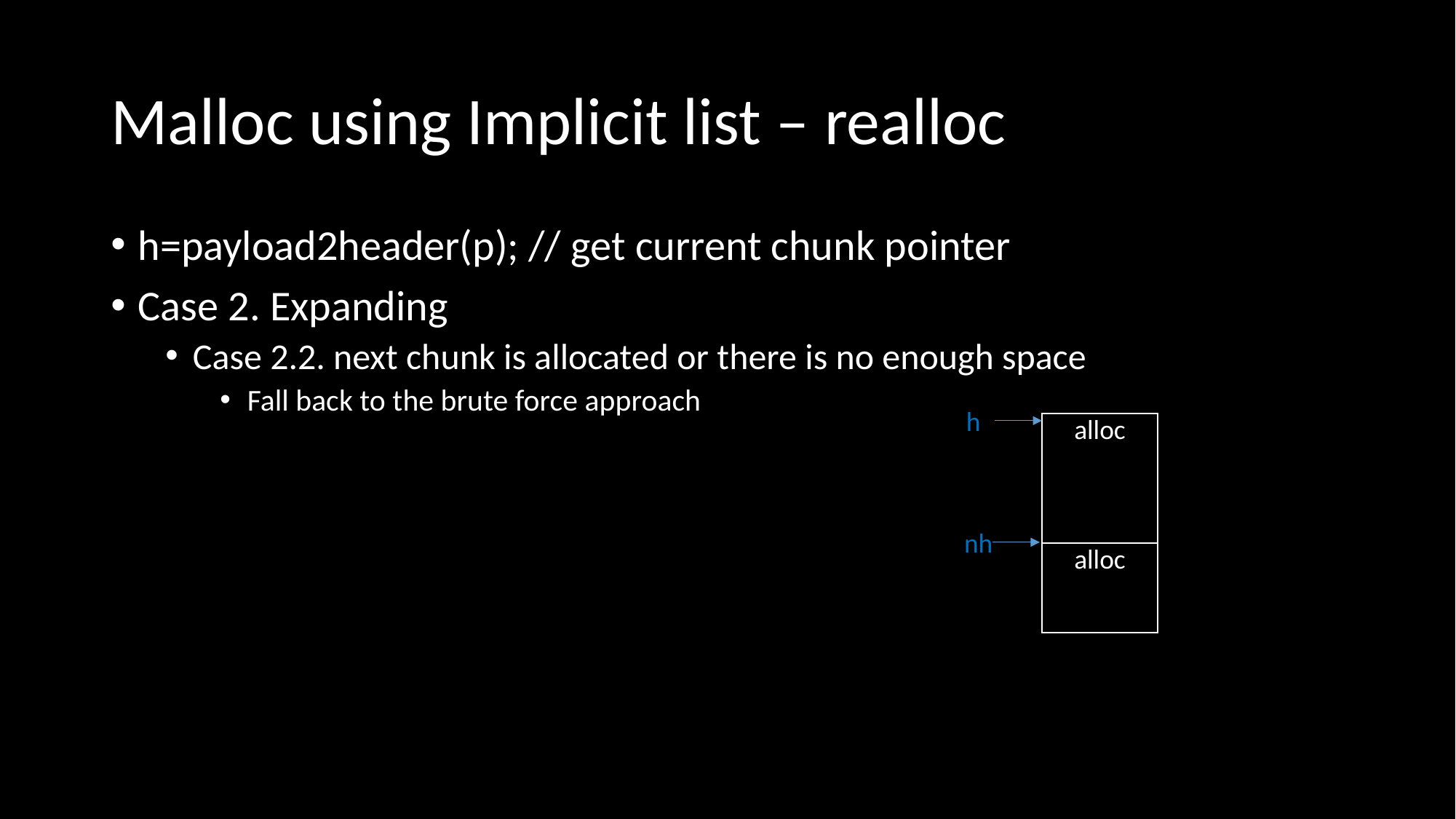

# Malloc using Implicit list – realloc
h=payload2header(p); // get current chunk pointer
Case 2. Expanding
Case 2.2. next chunk is allocated or there is no enough space
Fall back to the brute force approach
h
| alloc |
| --- |
| alloc |
nh